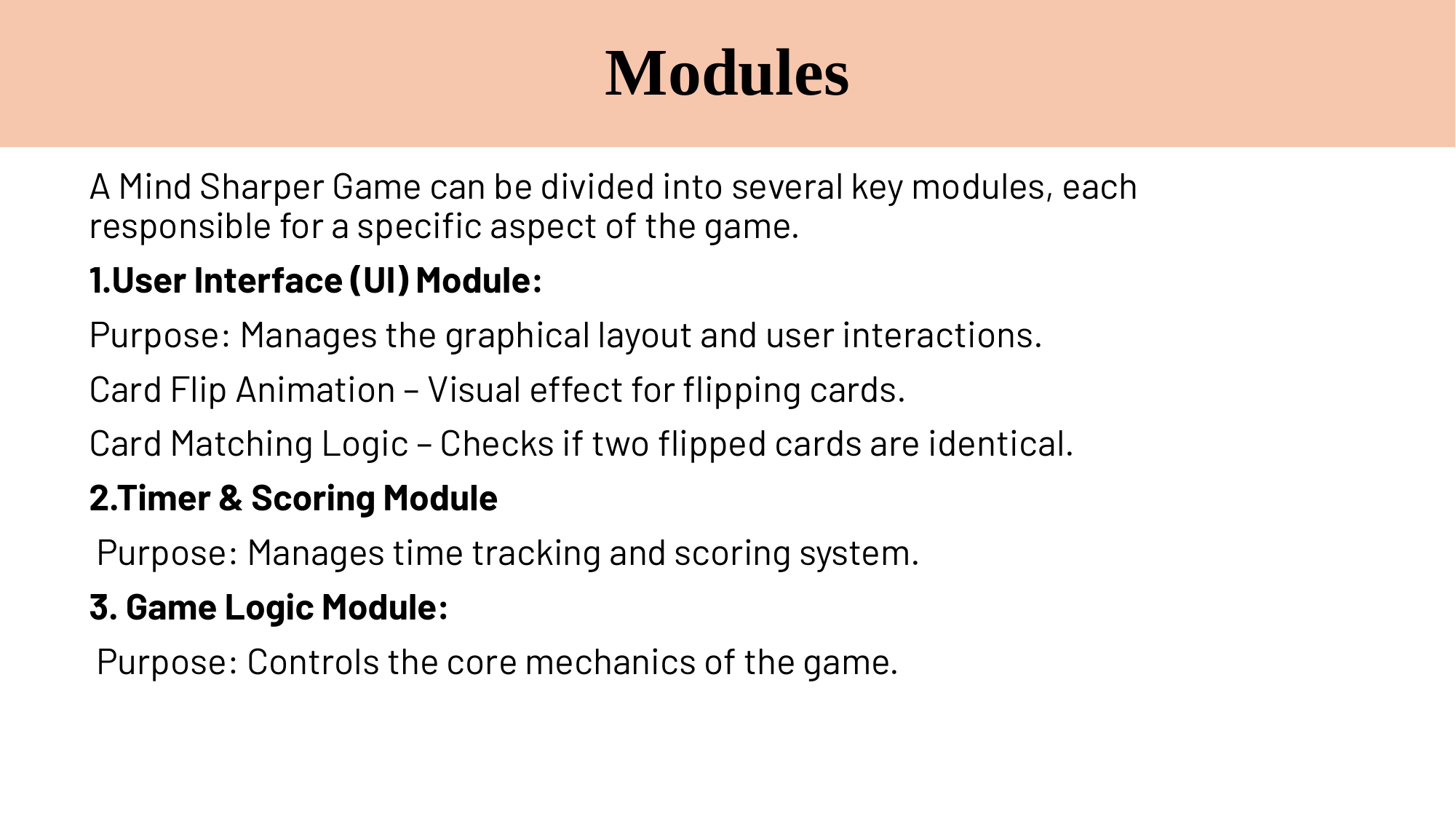

# Modules
A Mind Sharper Game can be divided into several key modules, each responsible for a specific aspect of the game.
1.User Interface (UI) Module:
Purpose: Manages the graphical layout and user interactions.
Card Flip Animation – Visual effect for flipping cards.
Card Matching Logic – Checks if two flipped cards are identical.
2.Timer & Scoring Module
 Purpose: Manages time tracking and scoring system.
3. Game Logic Module:
 Purpose: Controls the core mechanics of the game.